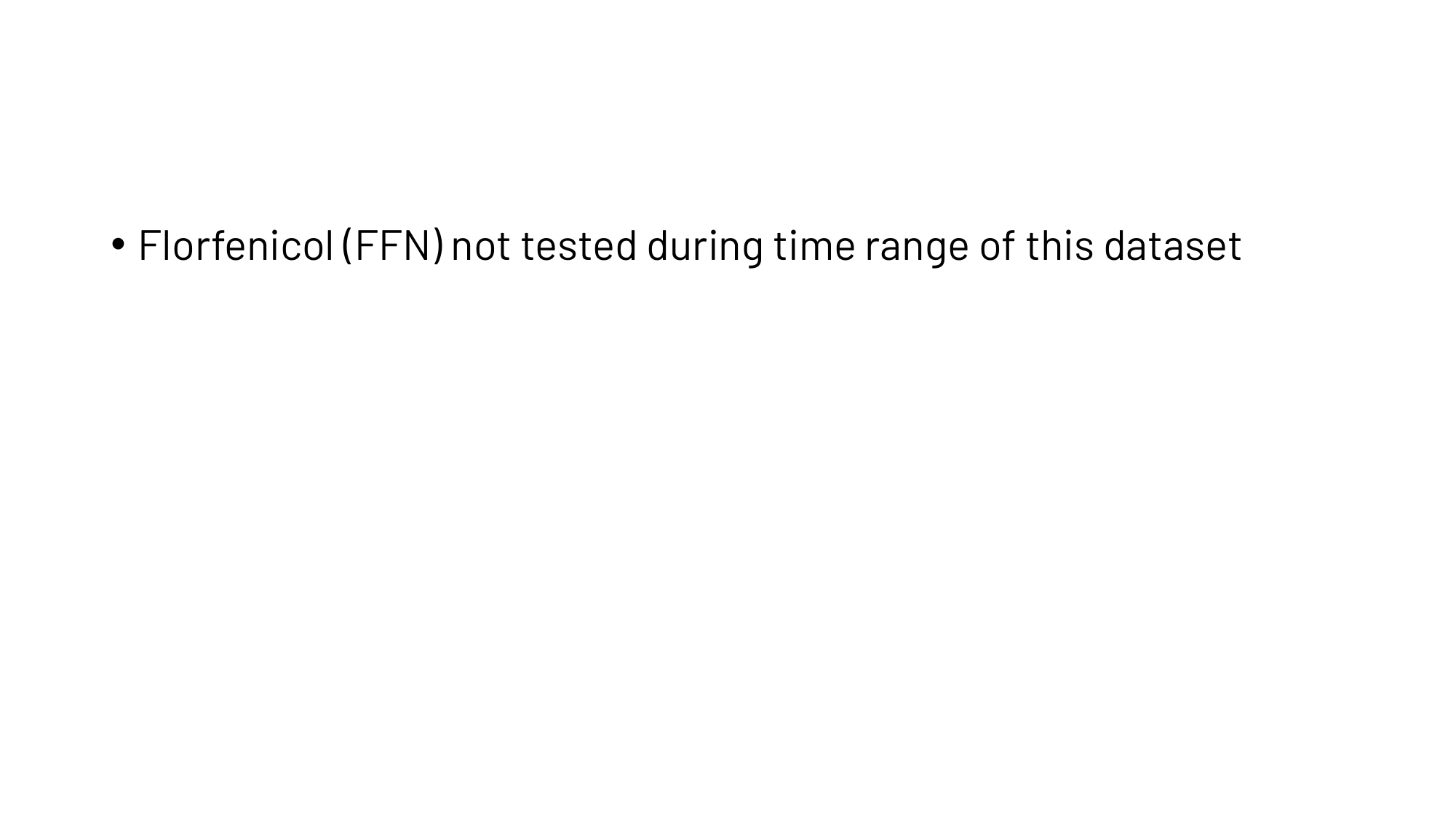

#
Florfenicol (FFN) not tested during time range of this dataset